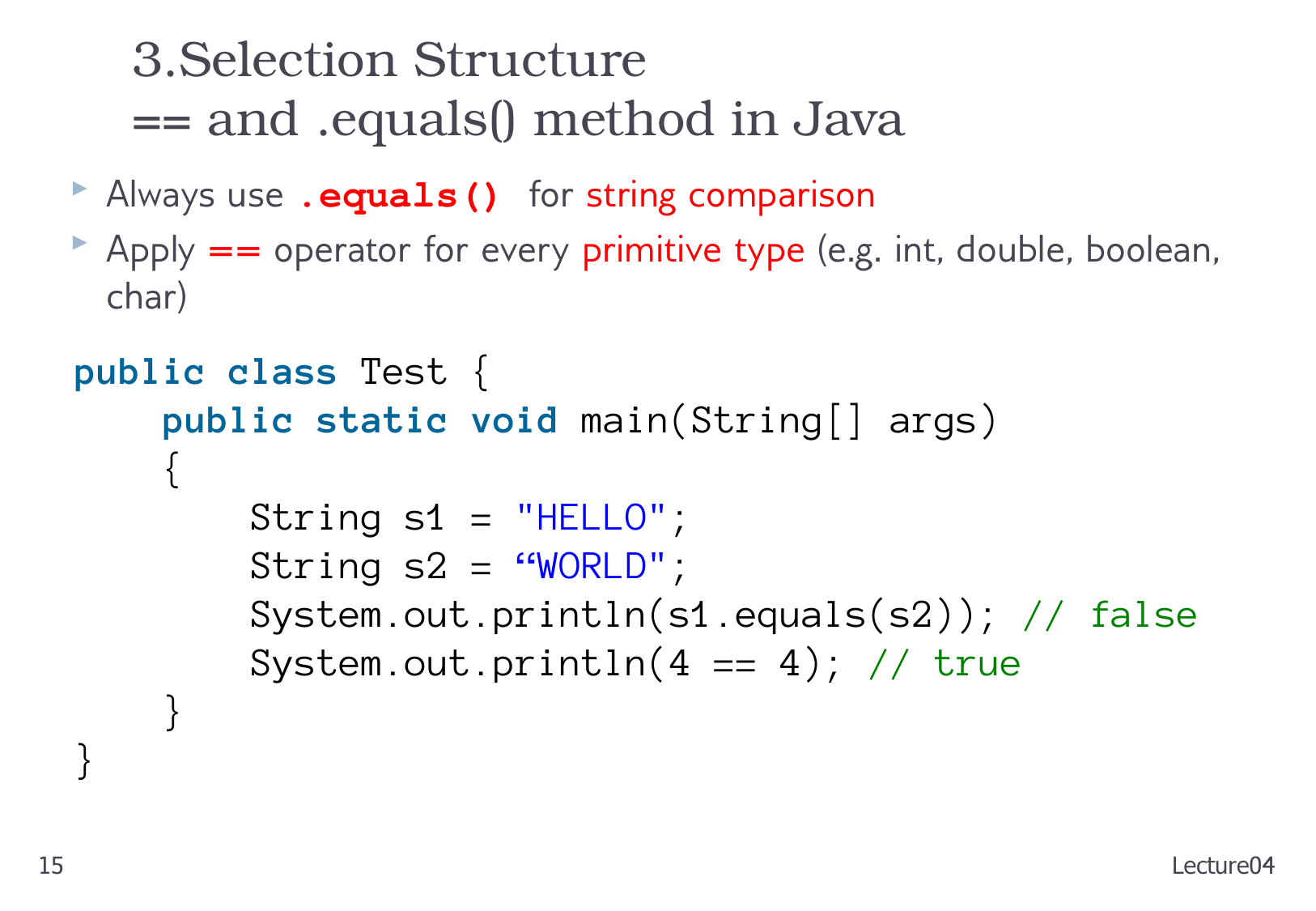

# 3.Selection Structure == and .equals() method in Java
Always use .equals() for string comparison
Apply == operator for every primitive type (e.g. int, double, boolean, char)
public class Test {
    public static void main(String[] args)
    {
        String s1 = "HELLO";
        String s2 = “WORLD";
        System.out.println(s1.equals(s2)); // false
        System.out.println(4 == 4); // true
    }
}
15
Lecture04